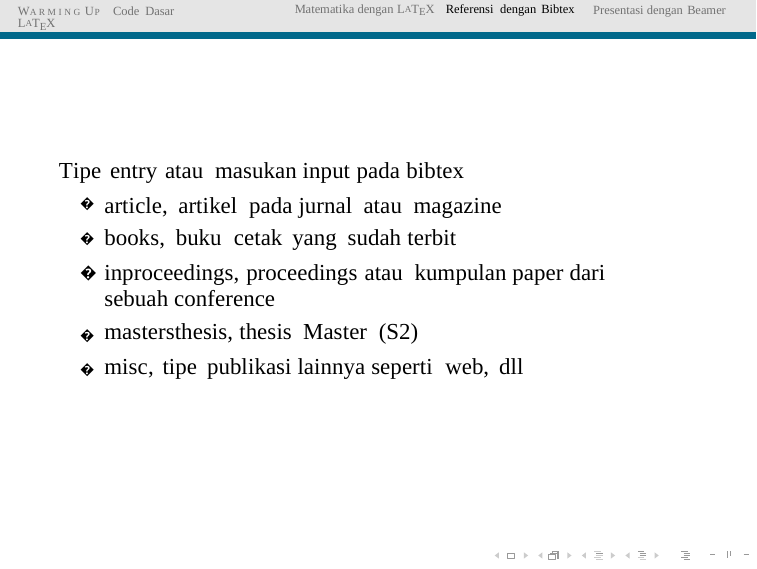

WA R M I N G UP     Code Dasar LATEX
Matematika dengan LATEX   Referensi  dengan Bibtex
Presentasi dengan Beamer

Tipe entry atau masukan input pada bibtex
article, artikel  pada jurnal atau magazine
books, buku  cetak yang sudah terbit
inproceedings, proceedings atau kumpulan paper dari sebuah conference
mastersthesis, thesis Master (S2)
misc, tipe publikasi lainnya seperti  web, dll
�
�
�
�
�